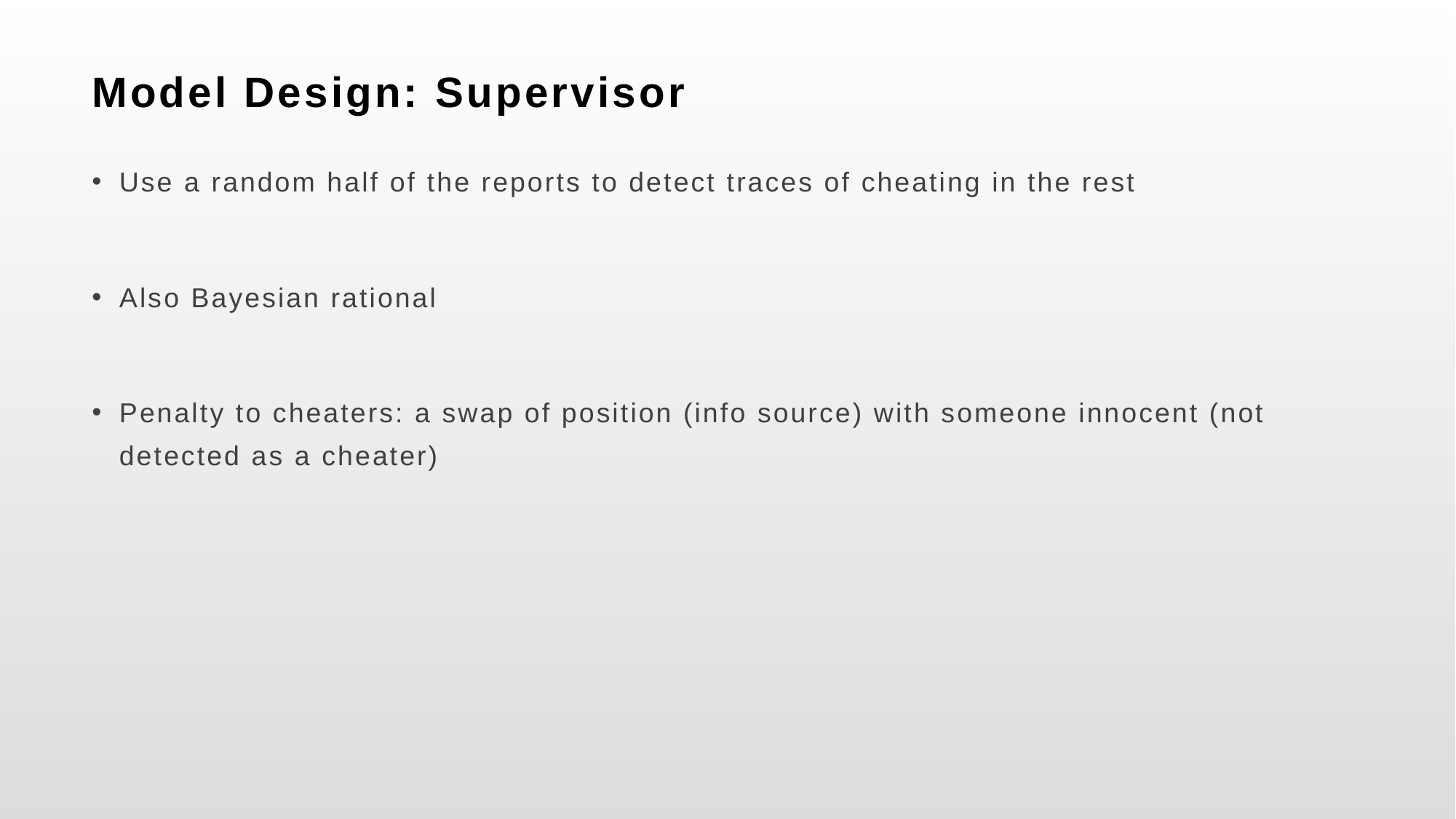

# Model Design: Supervisor
Use a random half of the reports to detect traces of cheating in the rest

Also Bayesian rational

Penalty to cheaters: a swap of position (info source) with someone innocent (not detected as a cheater)